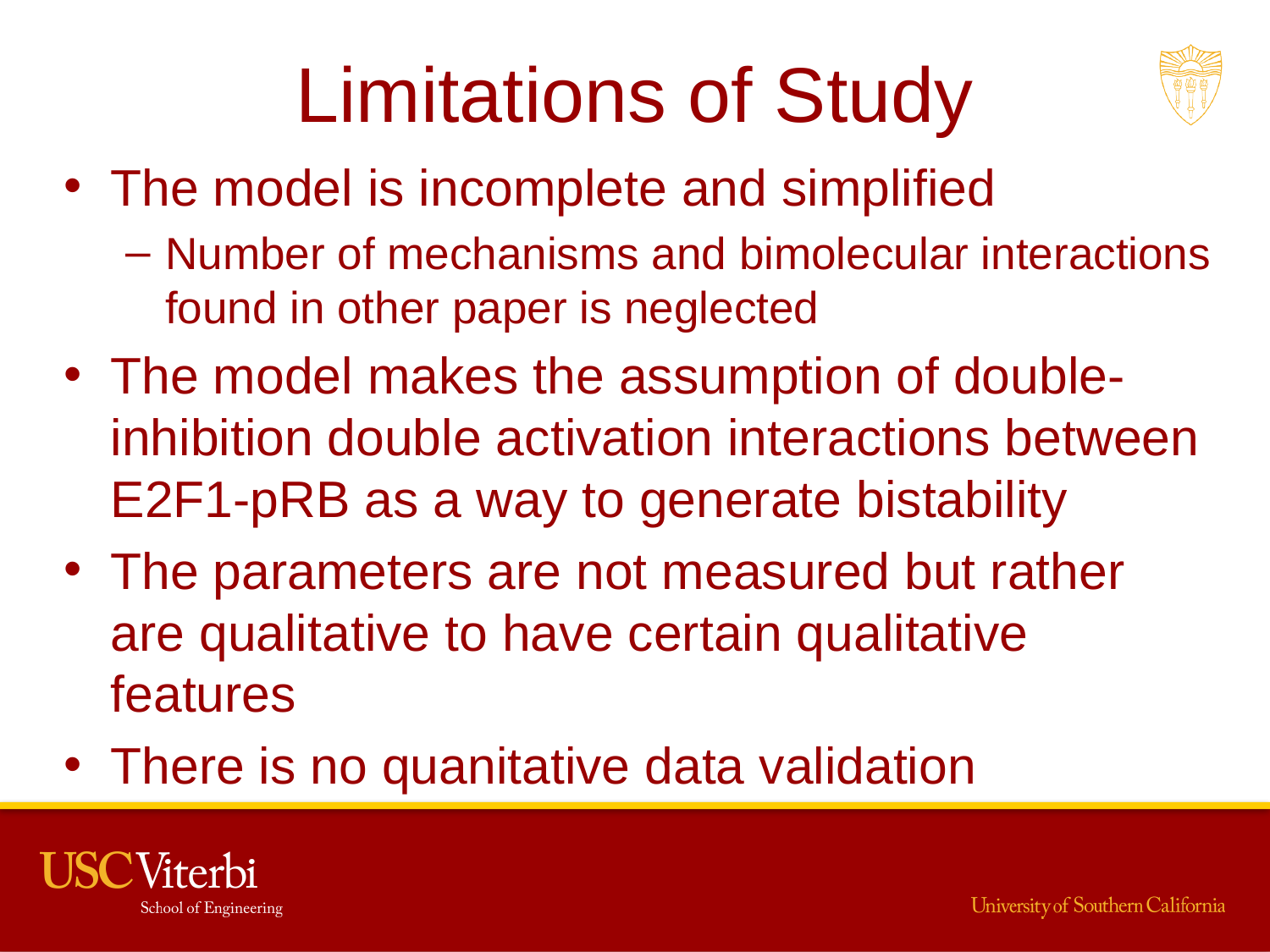

# Limitations of Study
The model is incomplete and simplified
Number of mechanisms and bimolecular interactions found in other paper is neglected
The model makes the assumption of double-inhibition double activation interactions between E2F1-pRB as a way to generate bistability
The parameters are not measured but rather are qualitative to have certain qualitative features
There is no quanitative data validation
15